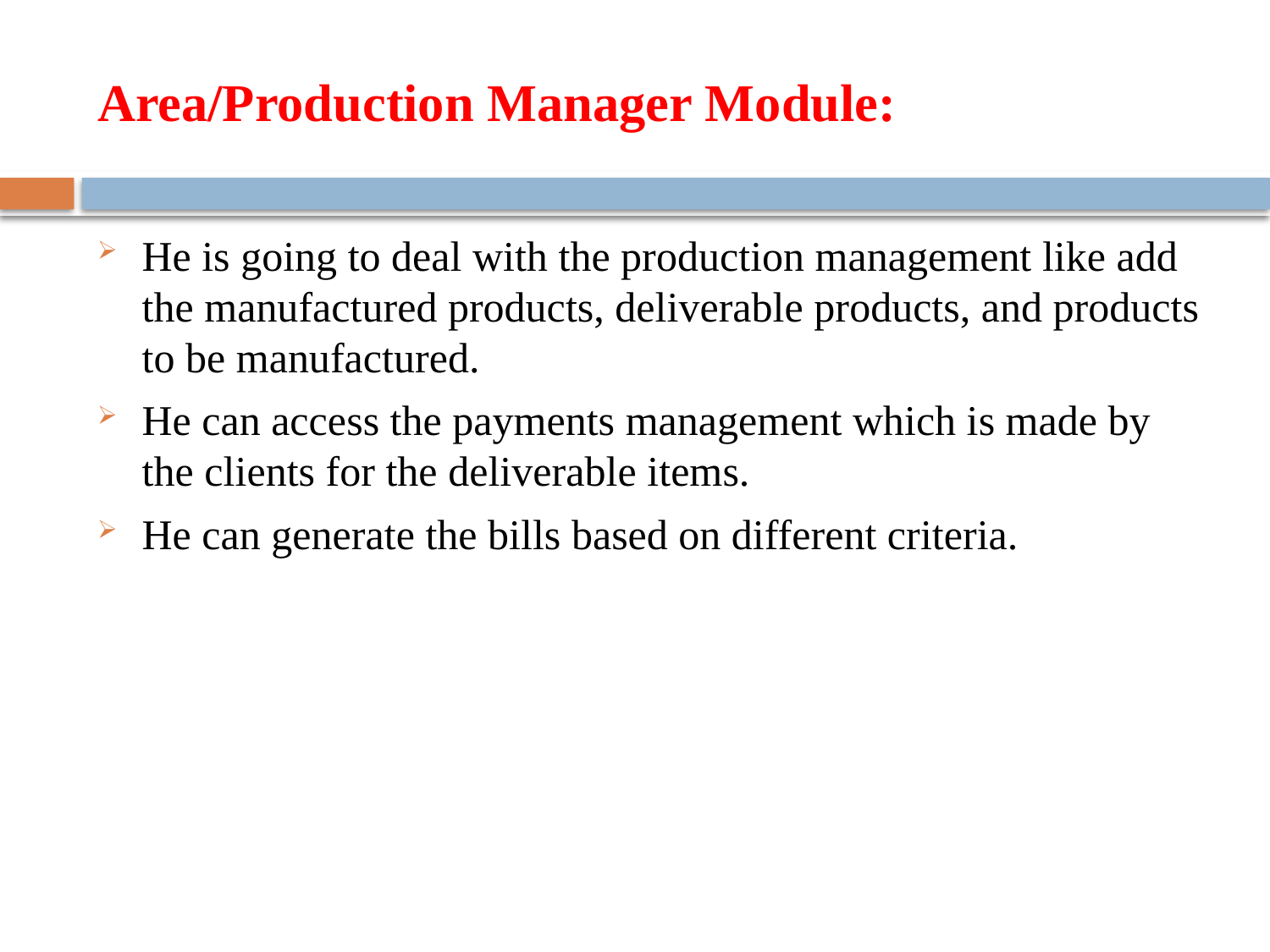

# Area/Production Manager Module:
He is going to deal with the production management like add the manufactured products, deliverable products, and products to be manufactured.
He can access the payments management which is made by the clients for the deliverable items.
He can generate the bills based on different criteria.